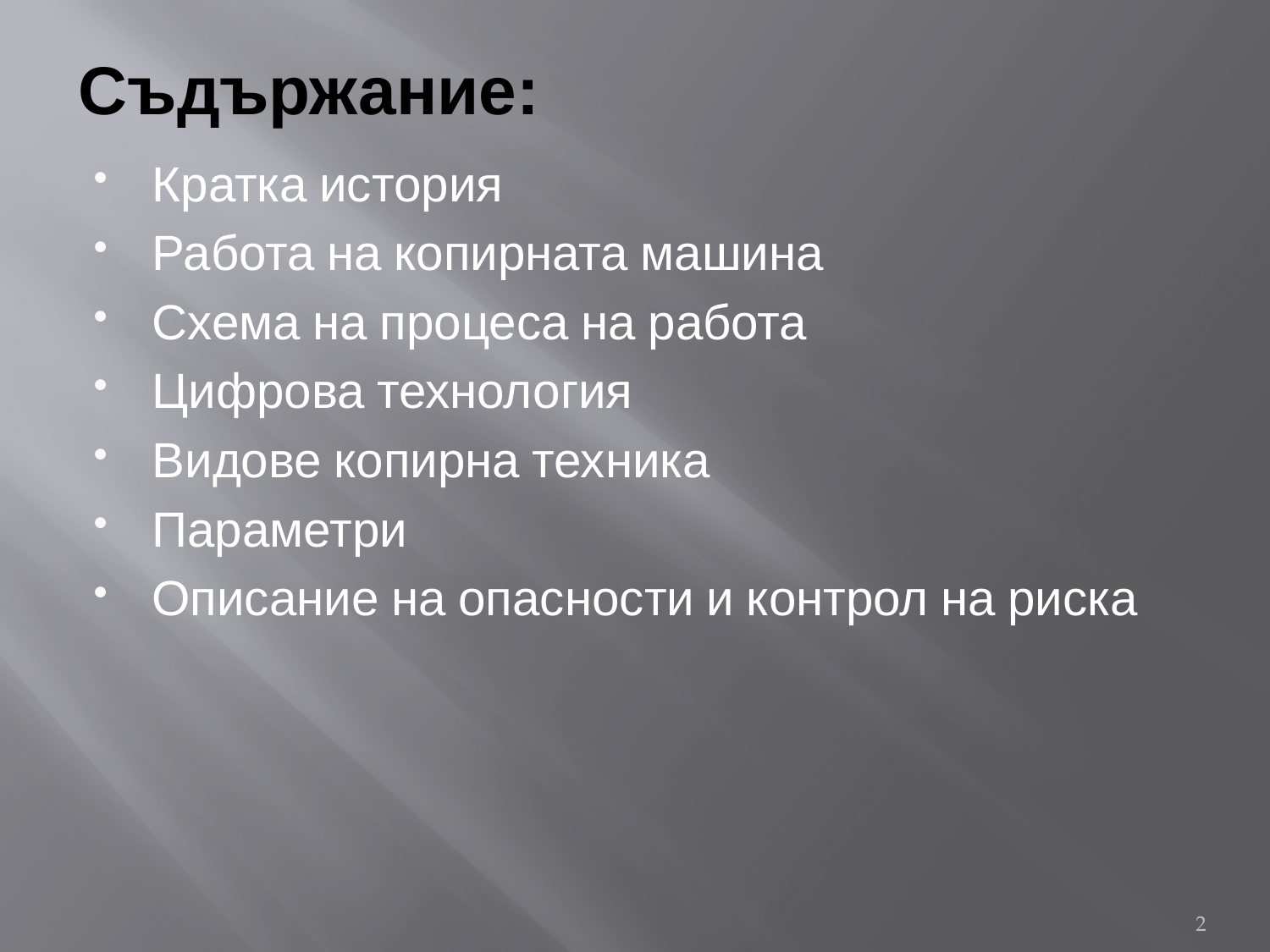

# Съдържание:
Кратка история
Работа на копирната машина
Схема на процеса на работа
Цифрова технология
Видове копирна техника
Параметри
Описание на опасности и контрол на риска

2